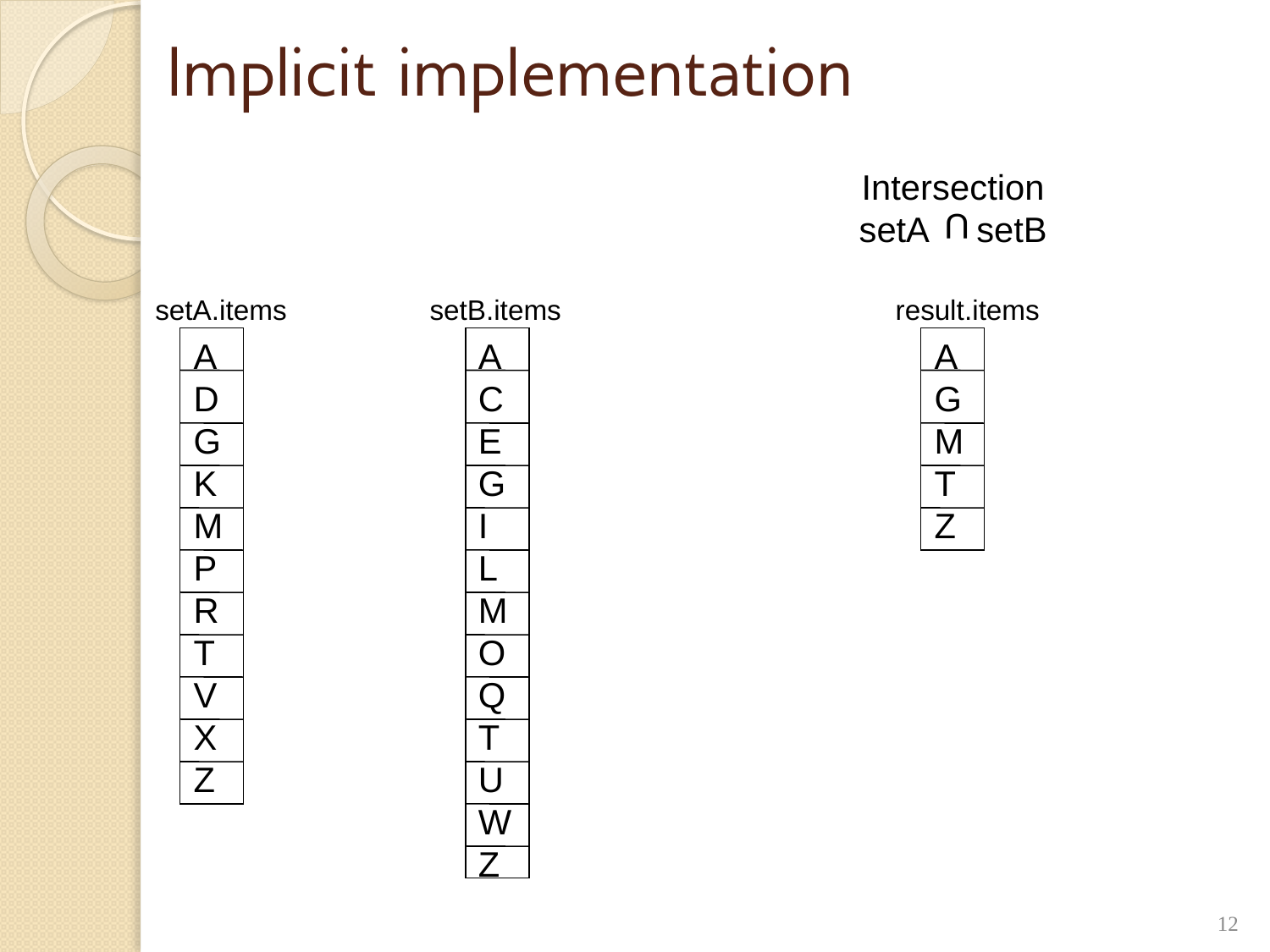

# Implicit implementation
Intersection
setA     setB
U
setA.items

A
D
G
K
M
P
R
T
V
X
Z

setB.items

A
C
E
G
I
L
M
O
Q
T
U
W
Z

result.items

A
G
M
T
Z

12